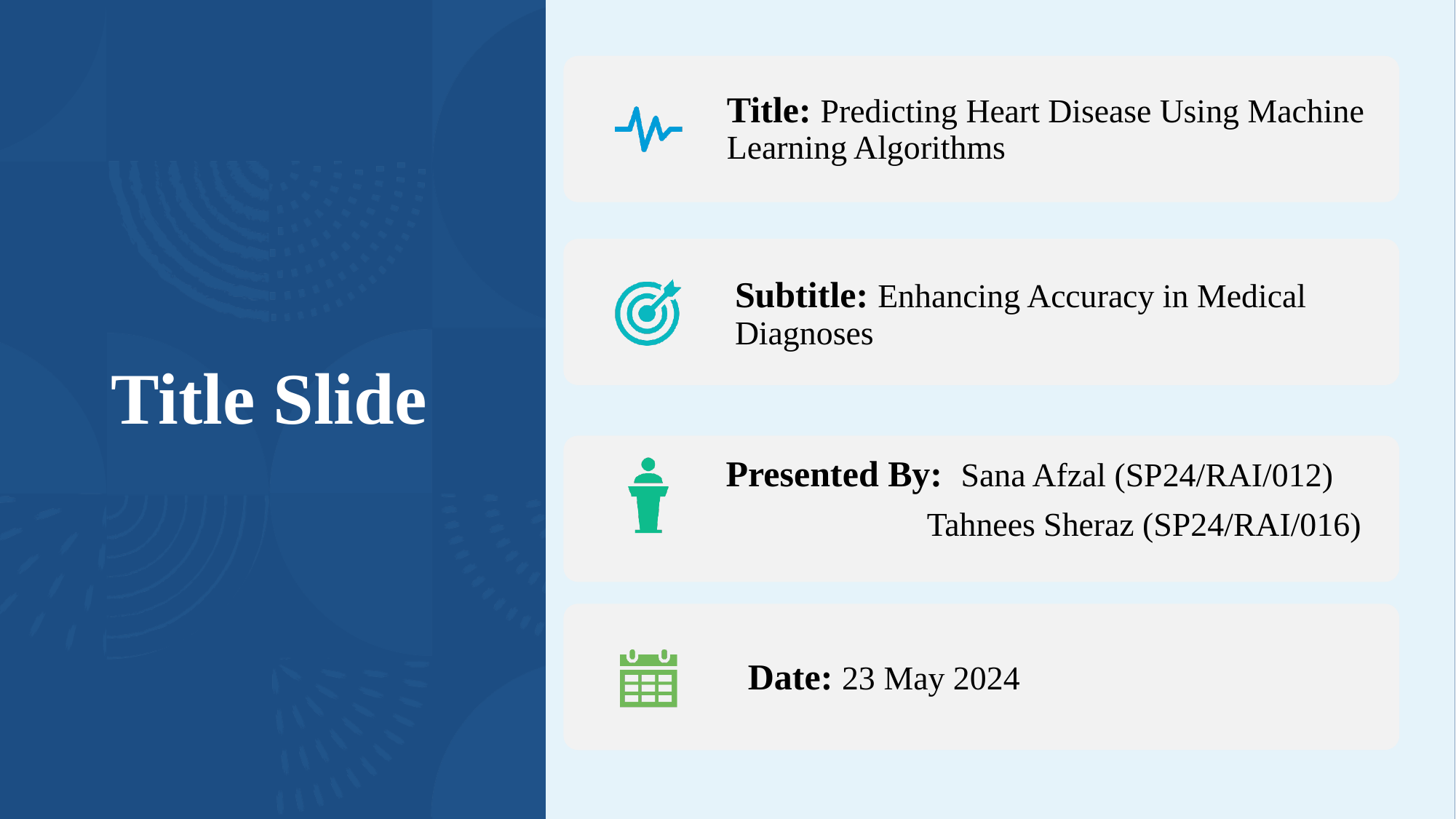

Title: Predicting Heart Disease Using Machine Learning Algorithms
Subtitle: Enhancing Accuracy in Medical Diagnoses
Presented By:  Sana Afzal (SP24/RAI/012)
                        Tahnees Sheraz (SP24/RAI/016)
Date: 23 May 2024
# Title Slide